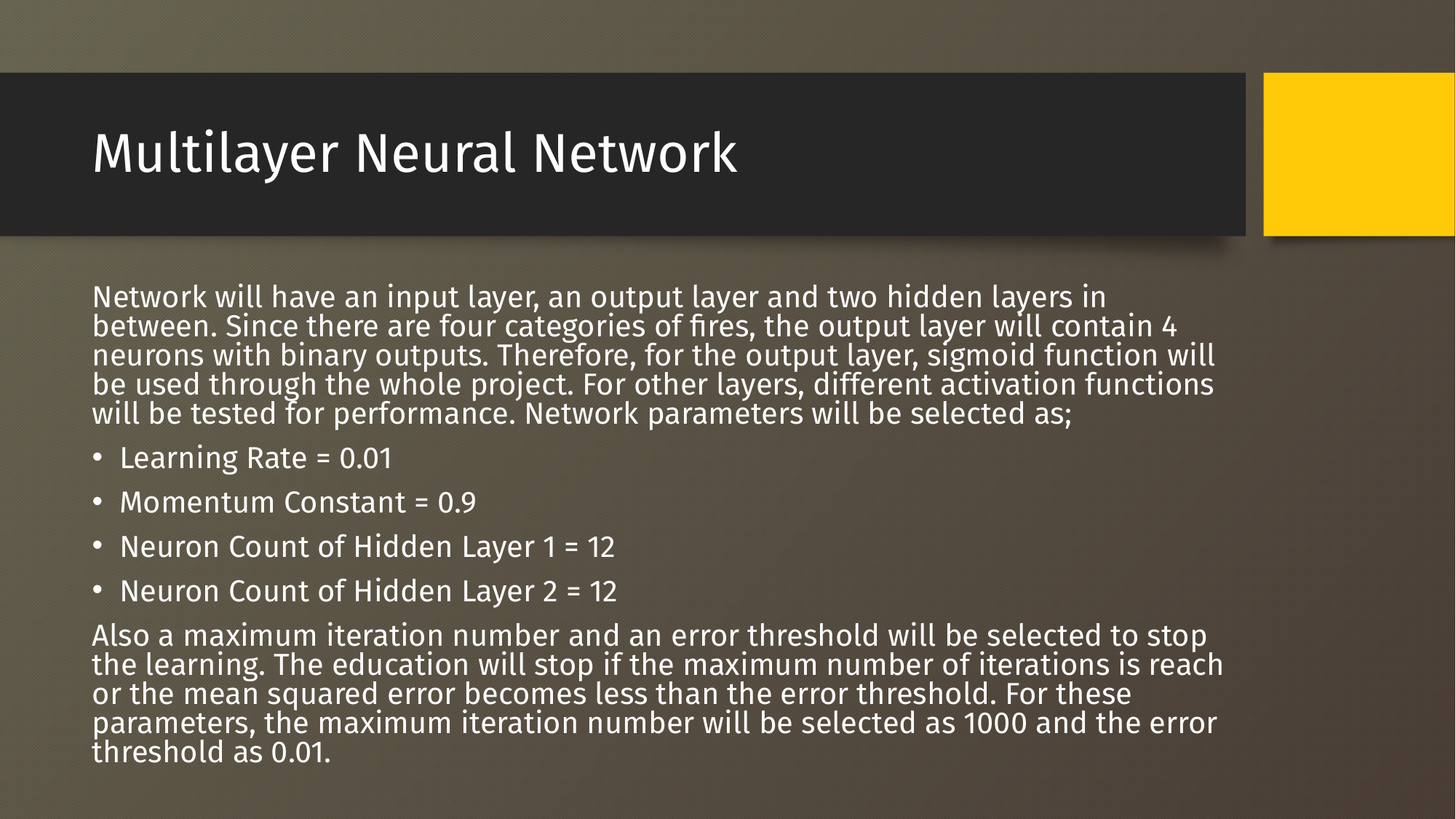

# Multilayer Neural Network
Network will have an input layer, an output layer and two hidden layers in between. Since there are four categories of fires, the output layer will contain 4 neurons with binary outputs. Therefore, for the output layer, sigmoid function will be used through the whole project. For other layers, different activation functions will be tested for performance. Network parameters will be selected as;
Learning Rate = 0.01
Momentum Constant = 0.9
Neuron Count of Hidden Layer 1 = 12
Neuron Count of Hidden Layer 2 = 12
Also a maximum iteration number and an error threshold will be selected to stop the learning. The education will stop if the maximum number of iterations is reach or the mean squared error becomes less than the error threshold. For these parameters, the maximum iteration number will be selected as 1000 and the error threshold as 0.01.